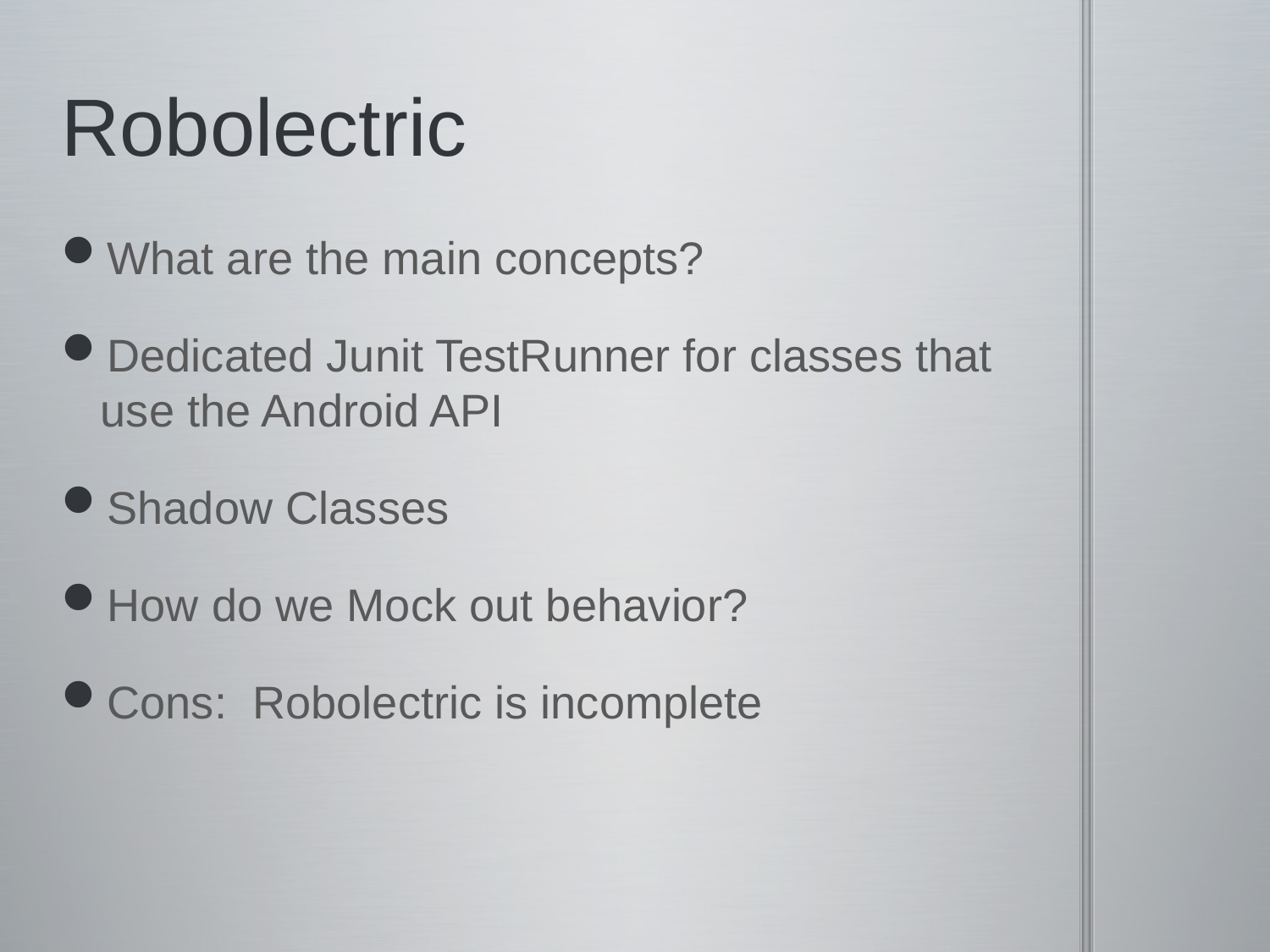

# Robolectric
What are the main concepts?
Dedicated Junit TestRunner for classes that use the Android API
Shadow Classes
How do we Mock out behavior?
Cons:  Robolectric is incomplete